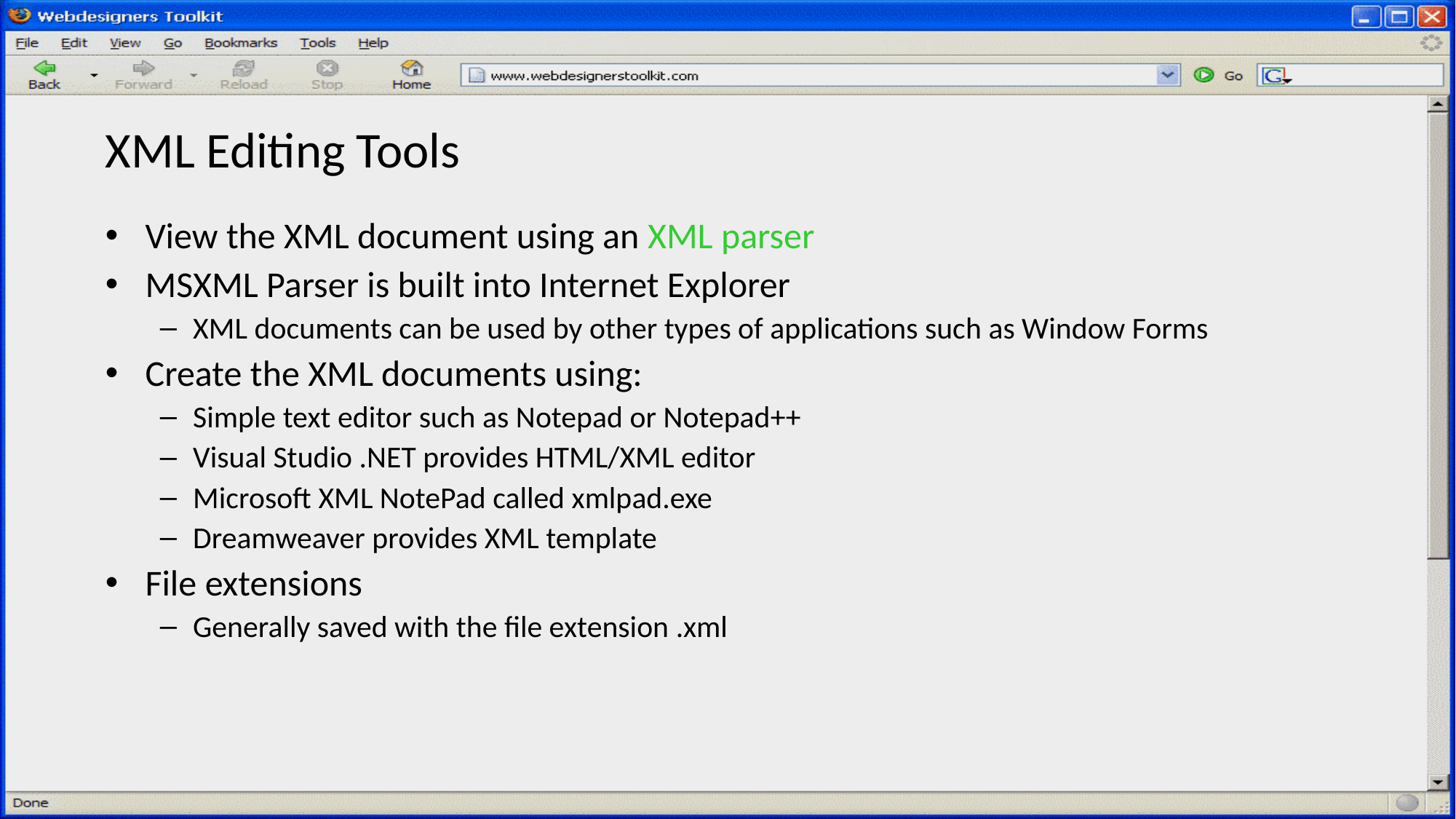

# XML Editing Tools
View the XML document using an XML parser
MSXML Parser is built into Internet Explorer
XML documents can be used by other types of applications such as Window Forms
Create the XML documents using:
Simple text editor such as Notepad or Notepad++
Visual Studio .NET provides HTML/XML editor
Microsoft XML NotePad called xmlpad.exe
Dreamweaver provides XML template
File extensions
Generally saved with the file extension .xml